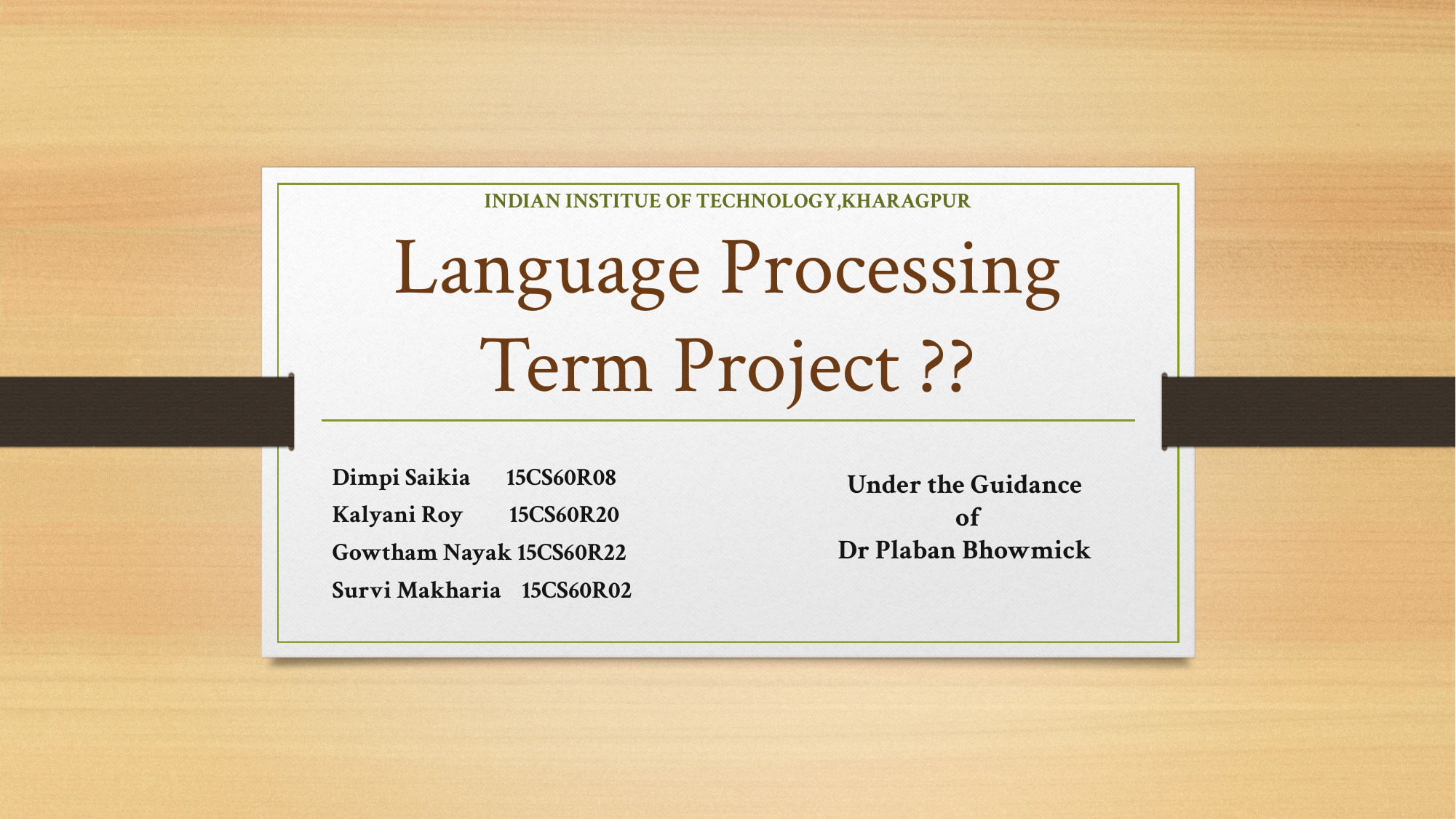

INDIAN INSTITUE OF TECHNOLOGY,KHARAGPUR
# Language Processing Term Project ??
Dimpi Saikia       15CS60R08
Kalyani Roy         15CS60R20
Gowtham Nayak 15CS60R22
Survi Makharia    15CS60R02
Under the Guidance
 of
Dr Plaban Bhowmick